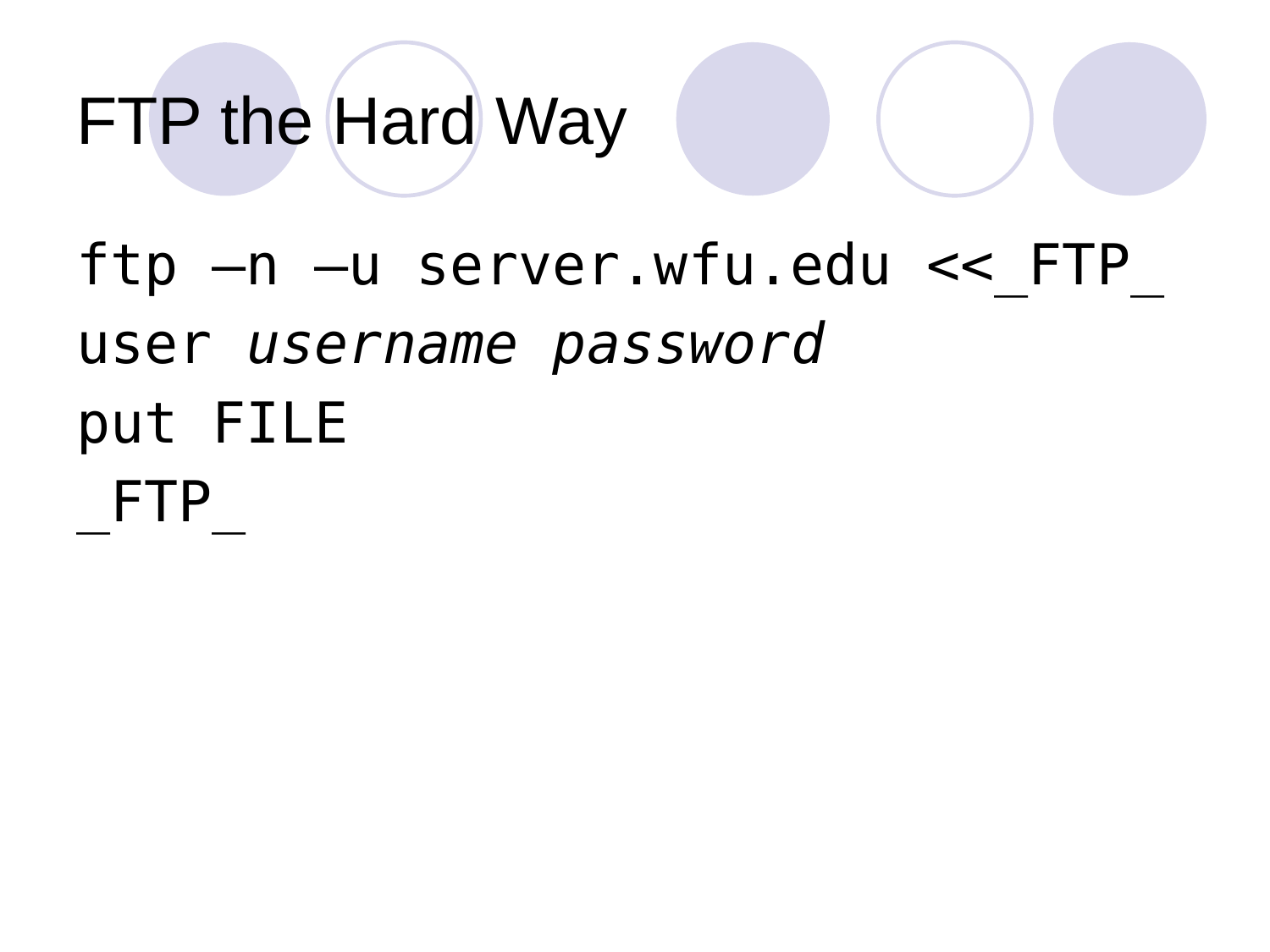

# FTP the Hard Way
ftp –n –u server.wfu.edu <<_FTP_
user username password
put FILE
_FTP_